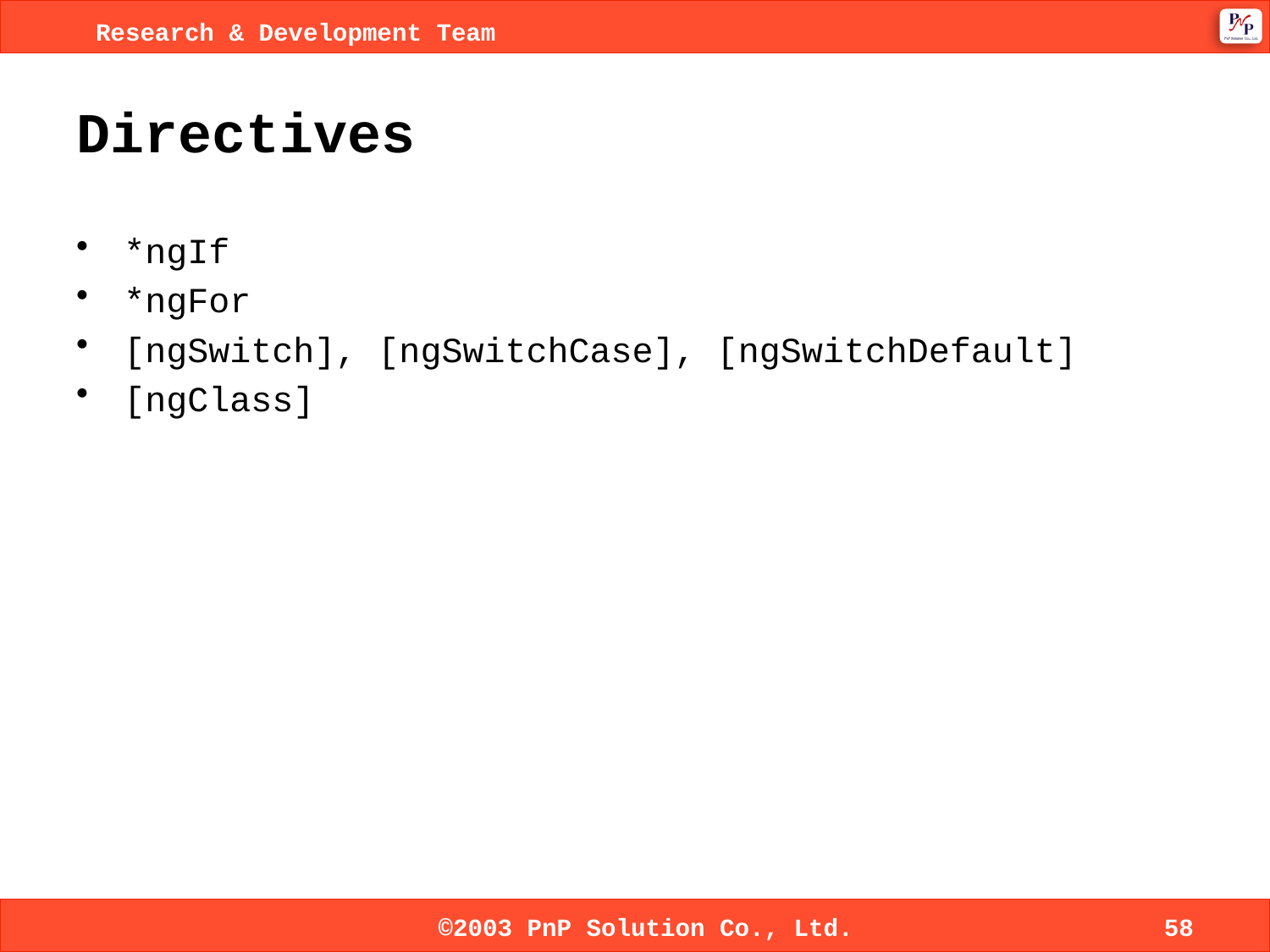

# Directives
*ngIf
*ngFor
[ngSwitch], [ngSwitchCase], [ngSwitchDefault]
[ngClass]

©2003 PnP Solution Co., Ltd.
58